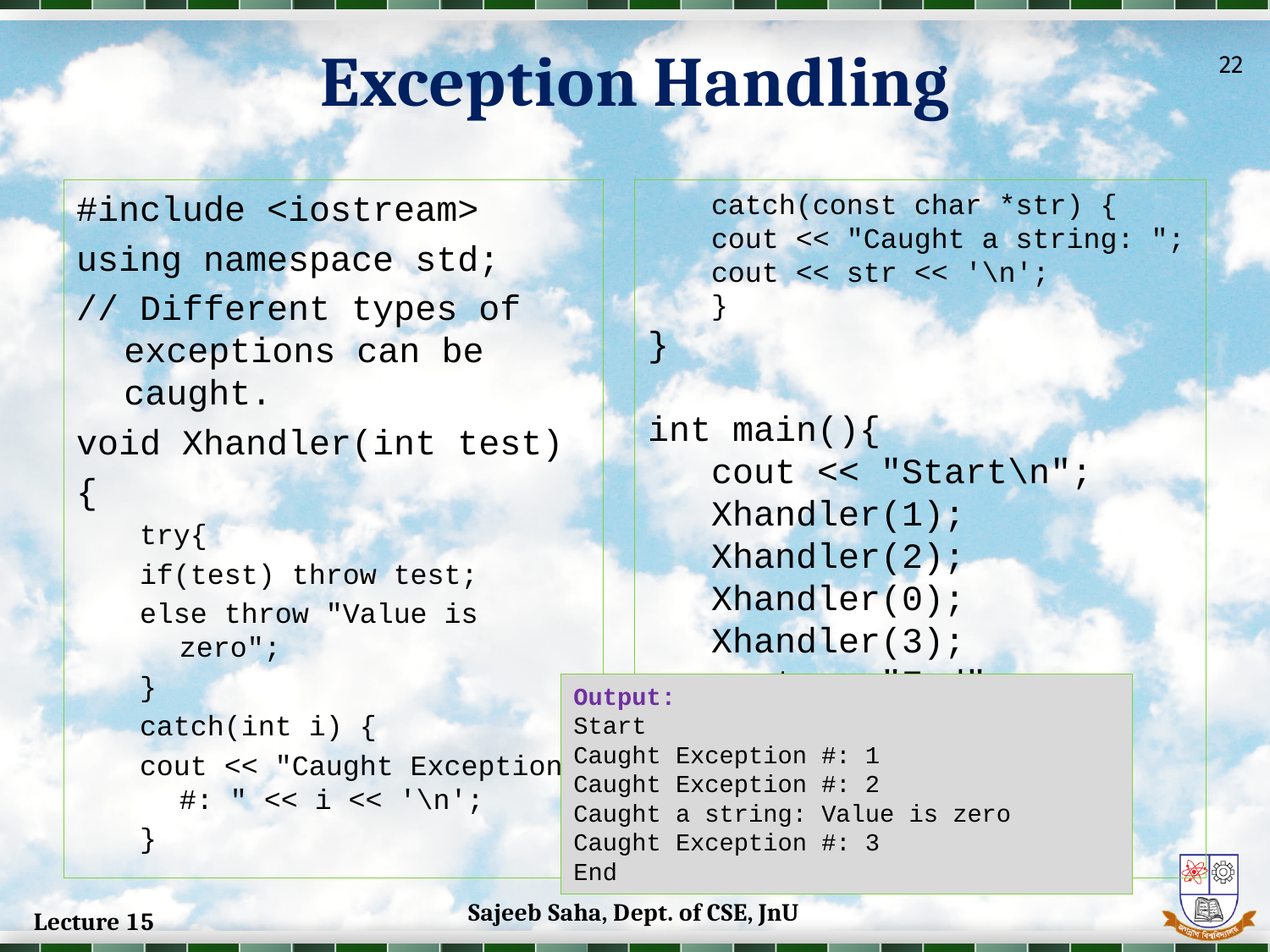

Exception Handling
22
#include <iostream>
using namespace std;
// Different types of exceptions can be caught.
void Xhandler(int test)
{
try{
if(test) throw test;
else throw "Value is zero";
}
catch(int i) {
cout << "Caught Exception #: " << i << '\n';
}
catch(const char *str) {
cout << "Caught a string: ";
cout << str << '\n';
}
}

int main(){
cout << "Start\n";
Xhandler(1);
Xhandler(2);
Xhandler(0);
Xhandler(3);
cout << "End";
return 0;
}
Output:
Start
Caught Exception #: 1
Caught Exception #: 2
Caught a string: Value is zero
Caught Exception #: 3
End
Sajeeb Saha, Dept. of CSE, JnU